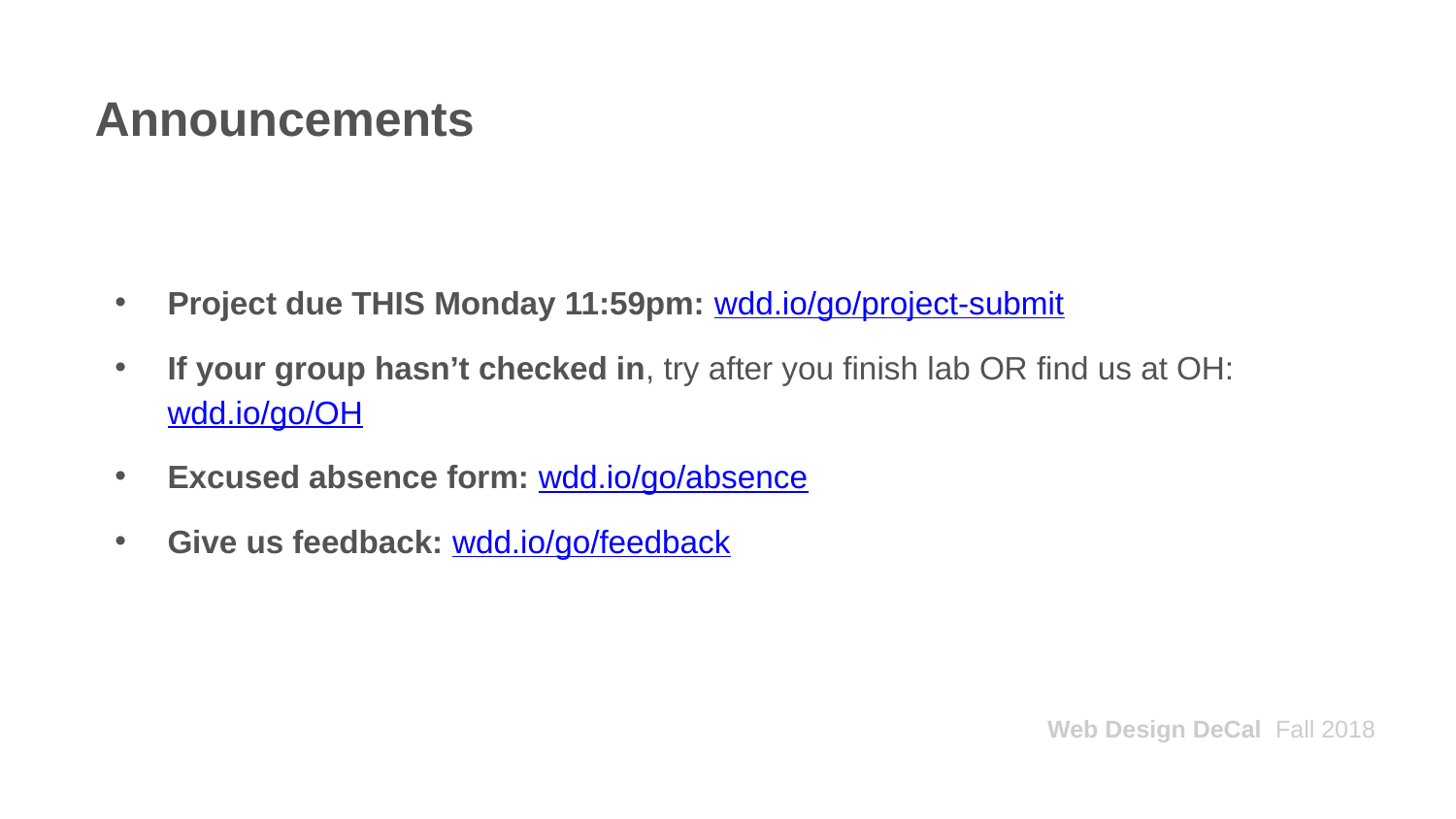

# Announcements
Project due THIS Monday 11:59pm: wdd.io/go/project-submit
If your group hasn’t checked in, try after you finish lab OR find us at OH: wdd.io/go/OH
Excused absence form: wdd.io/go/absence
Give us feedback: wdd.io/go/feedback